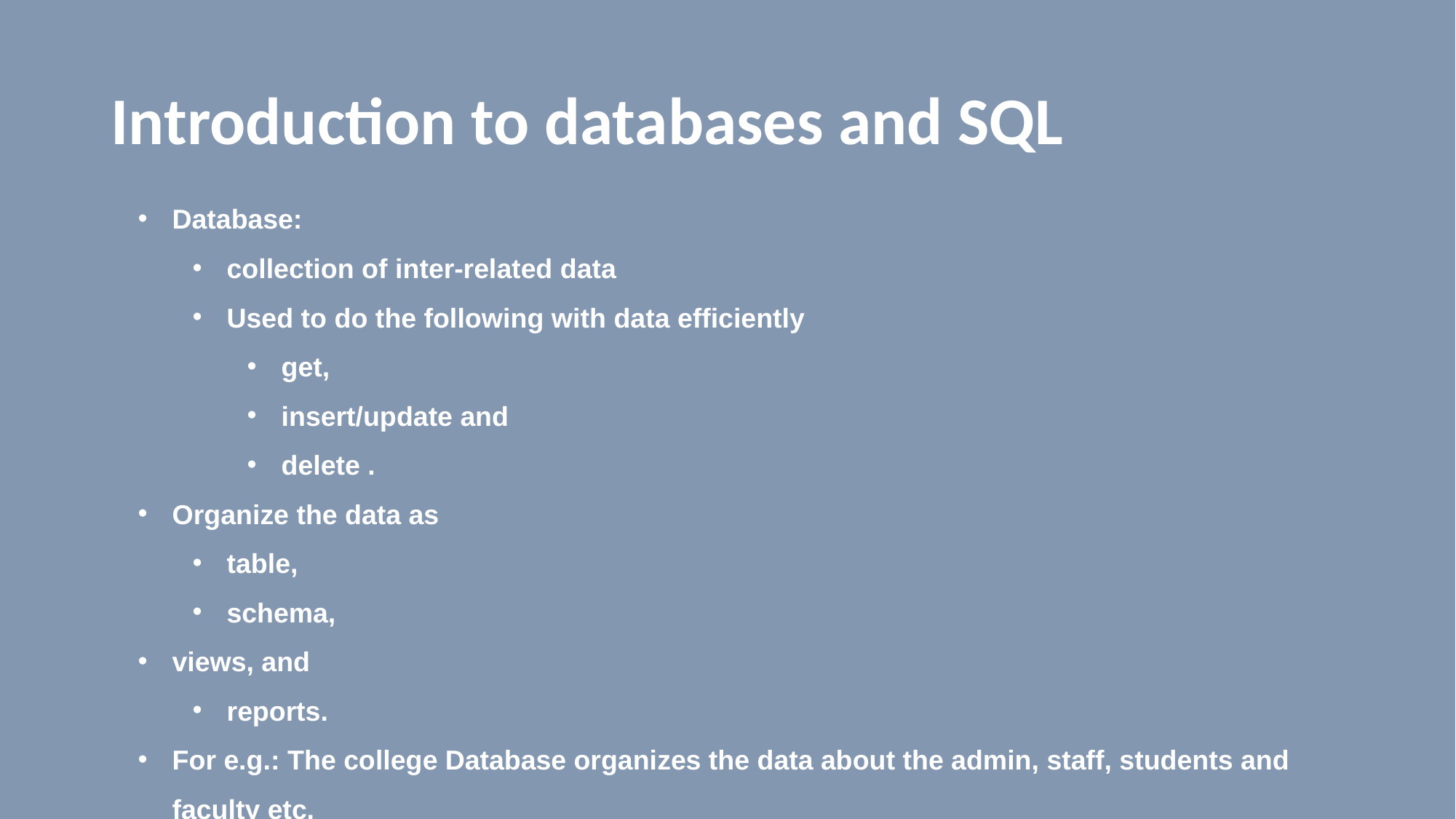

# Introduction to databases and SQL
Database:
collection of inter-related data
Used to do the following with data efficiently
get,
insert/update and
delete .
Organize the data as
table,
schema,
views, and
reports.
For e.g.: The college Database organizes the data about the admin, staff, students and faculty etc.